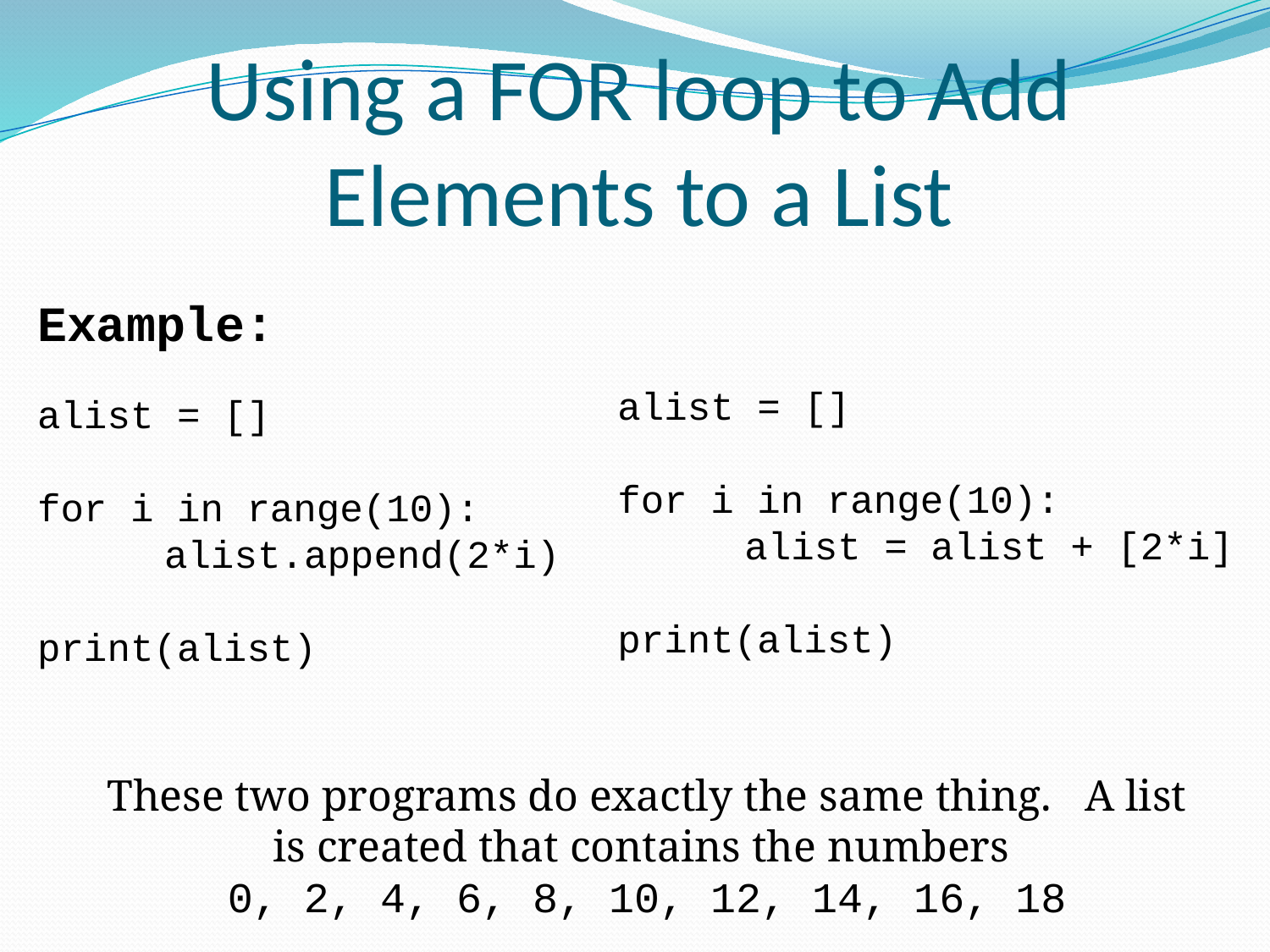

# Using a FOR loop to Add Elements to a List

Example:

alist = []

for i in range(10):
	alist.append(2*i)

print(alist)

alist = []

for i in range(10):
	alist = alist + [2*i]

print(alist)
These two programs do exactly the same thing.   A list is created that contains the numbers
0, 2, 4, 6, 8, 10, 12, 14, 16, 18